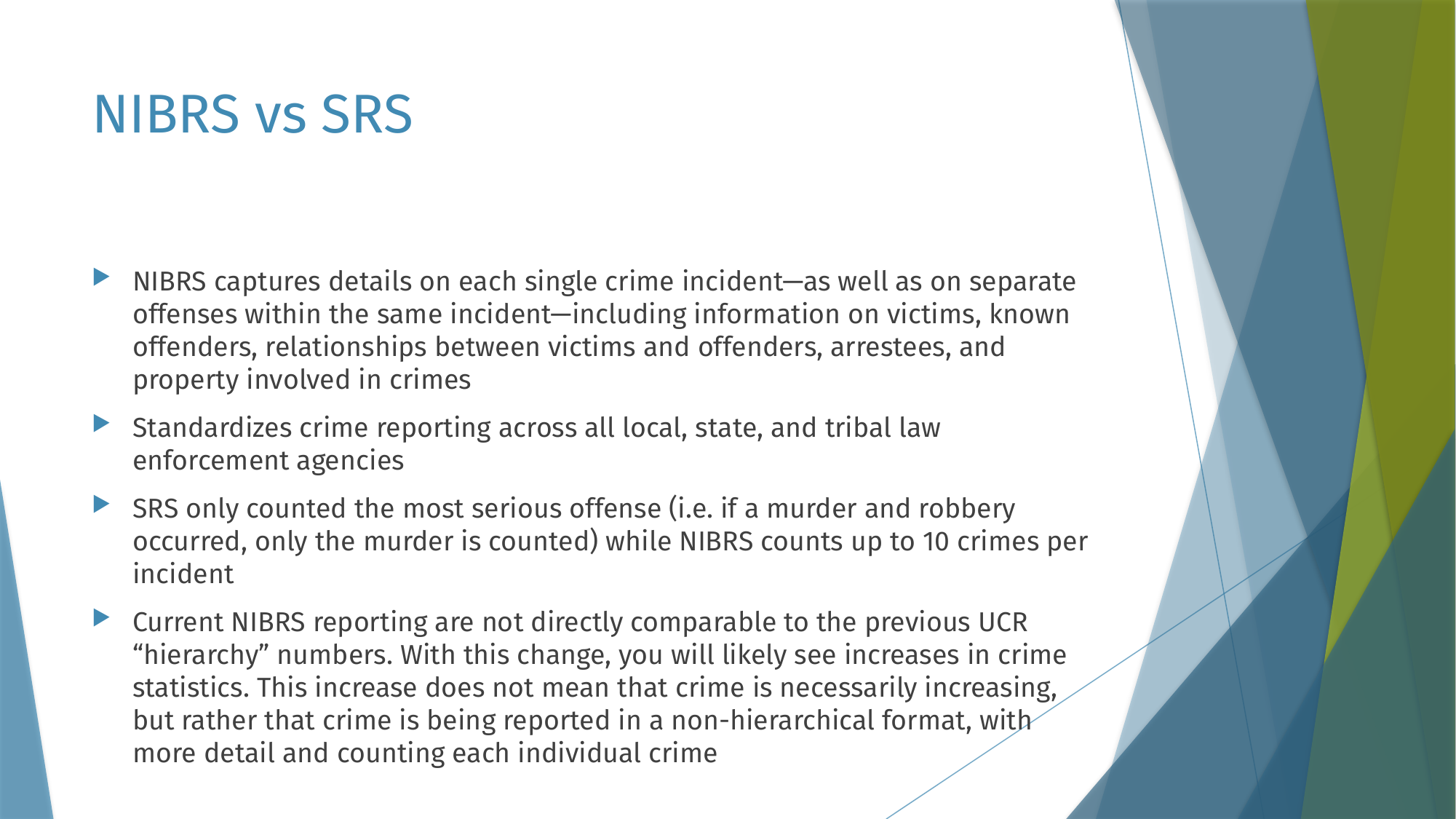

# NIBRS vs SRS
NIBRS captures details on each single crime incident—as well as on separate offenses within the same incident—including information on victims, known offenders, relationships between victims and offenders, arrestees, and property involved in crimes
Standardizes crime reporting across all local, state, and tribal law enforcement agencies
SRS only counted the most serious offense (i.e. if a murder and robbery occurred, only the murder is counted) while NIBRS counts up to 10 crimes per incident
Current NIBRS reporting are not directly comparable to the previous UCR “hierarchy” numbers. With this change, you will likely see increases in crime statistics. This increase does not mean that crime is necessarily increasing, but rather that crime is being reported in a non-hierarchical format, with more detail and counting each individual crime